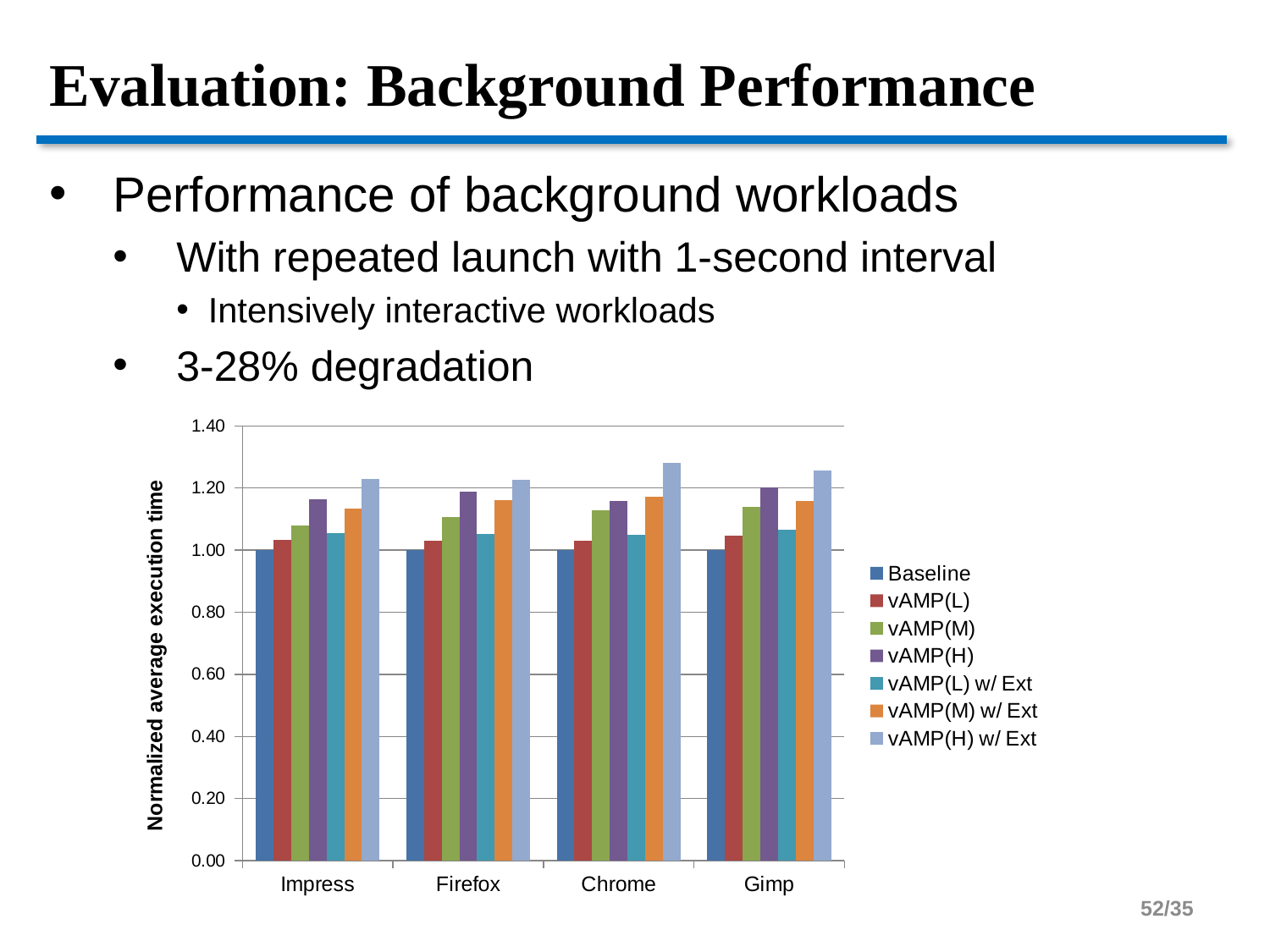

# Evaluation: Background Performance
Performance of background workloads
With repeated launch with 1-second interval
Intensively interactive workloads
3-28% degradation

### Chart

| Category | Baseline | vAMP(L) | vAMP(M) | vAMP(H) | vAMP(L) w/ Ext | vAMP(M) w/ Ext | vAMP(H) w/ Ext |
|---|---|---|---|---|---|---|---|
| Impress | 1.0 | 1.0326693227091632 | 1.0796812749003983 | 1.1641434262948207 | 1.054980079681275 | 1.1330677290836653 | 1.2294820717131476 |
| Firefox | 1.0 | 1.0304975922953452 | 1.1075441412520064 | 1.1869983948635634 | 1.0513643659711076 | 1.1597110754414126 | 1.225521669341894 |
| Chrome | 1.0 | 1.0290880503144655 | 1.1297169811320753 | 1.1580188679245285 | 1.04874213836478 | 1.1705974842767295 | 1.2822327044025157 |
| Gimp | 1.0 | 1.0465116279069768 | 1.1387596899224806 | 1.2007751937984497 | 1.065891472868217 | 1.1589147286821706 | 1.255813953488372 |
52/35